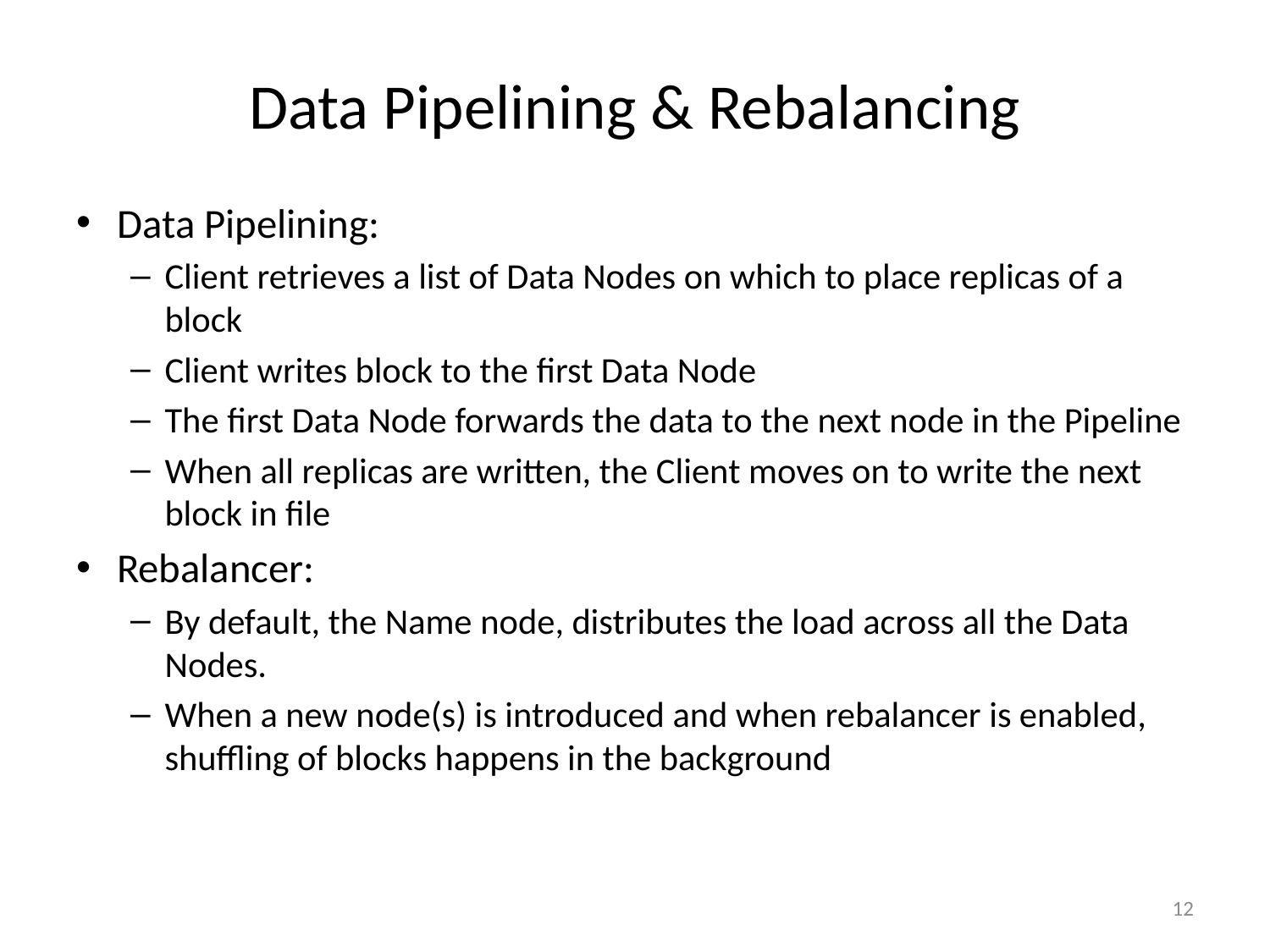

# Data Pipelining & Rebalancing
Data Pipelining:
Client retrieves a list of Data Nodes on which to place replicas of a block
Client writes block to the first Data Node
The first Data Node forwards the data to the next node in the Pipeline
When all replicas are written, the Client moves on to write the next block in file
Rebalancer:
By default, the Name node, distributes the load across all the Data Nodes.
When a new node(s) is introduced and when rebalancer is enabled, shuffling of blocks happens in the background

12